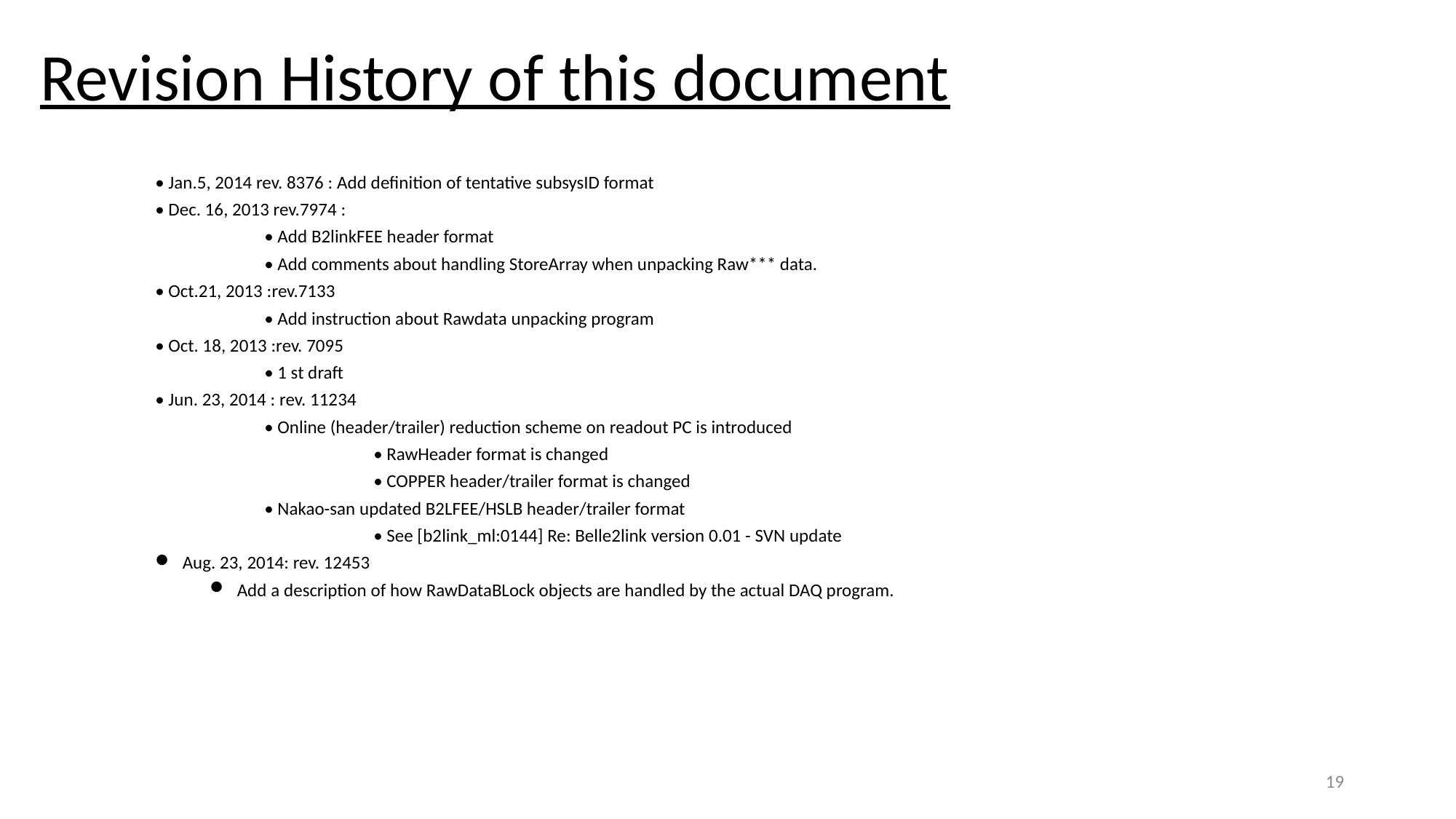

# Revision History of this document
• Jan.5, 2014 rev. 8376 : Add definition of tentative subsysID format
• Dec. 16, 2013 rev.7974 :
	• Add B2linkFEE header format
	• Add comments about handling StoreArray when unpacking Raw*** data.
• Oct.21, 2013 :rev.7133
	• Add instruction about Rawdata unpacking program
• Oct. 18, 2013 :rev. 7095
	• 1 st draft
• Jun. 23, 2014 : rev. 11234
	• Online (header/trailer) reduction scheme on readout PC is introduced
		• RawHeader format is changed
		• COPPER header/trailer format is changed
	• Nakao-san updated B2LFEE/HSLB header/trailer format
		• See [b2link_ml:0144] Re: Belle2link version 0.01 - SVN update
Aug. 23, 2014: rev. 12453
Add a description of how RawDataBLock objects are handled by the actual DAQ program.
19